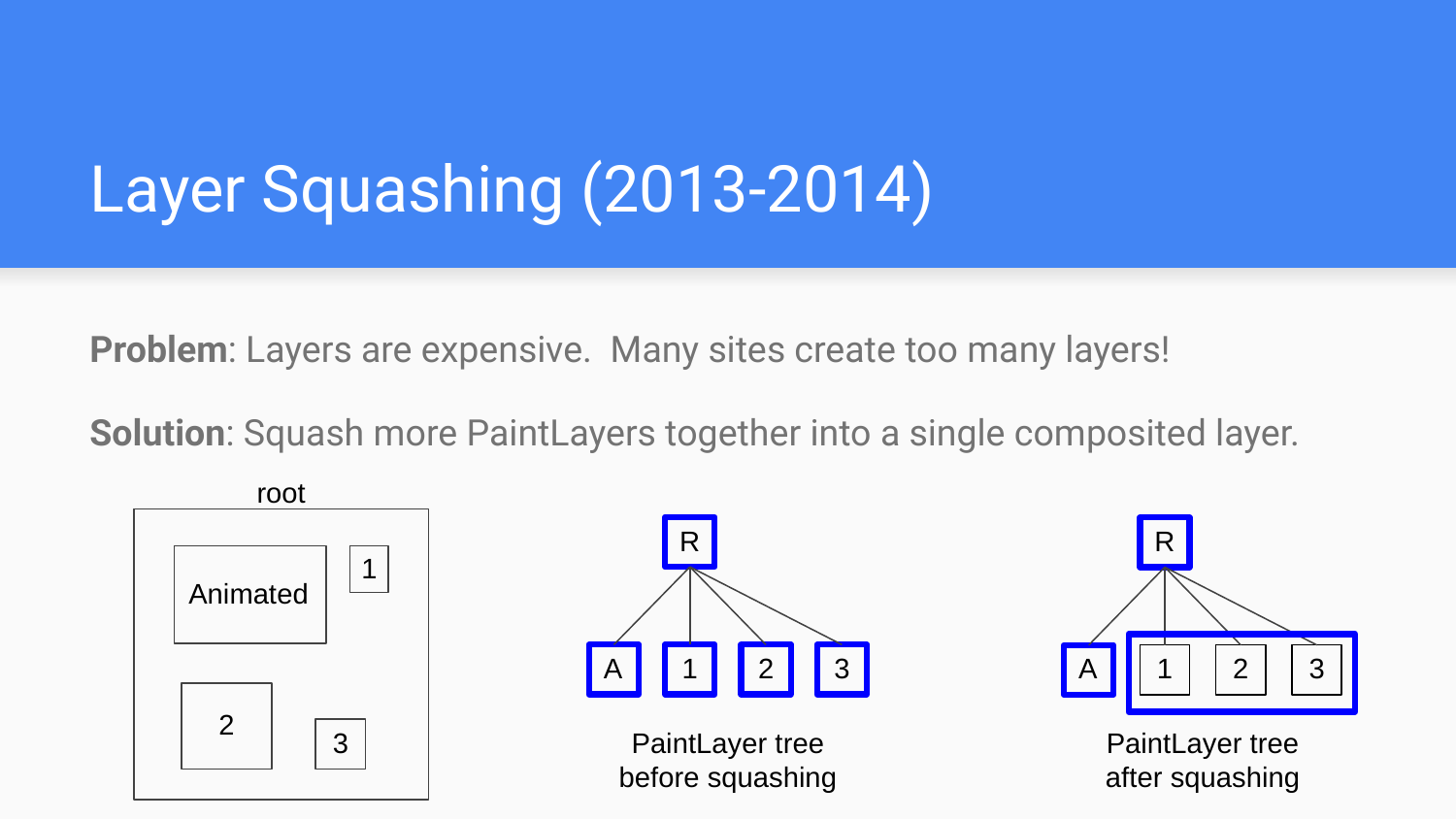

# Layer Squashing (2013-2014)
Problem: Layers are expensive.  Many sites create too many layers!
Solution: Squash more PaintLayers together into a single composited layer.
root
R

R

1

Animated

A
1
2
3
A
1
2
3

2
3
PaintLayer tree
before squashing
PaintLayer tree
after squashing